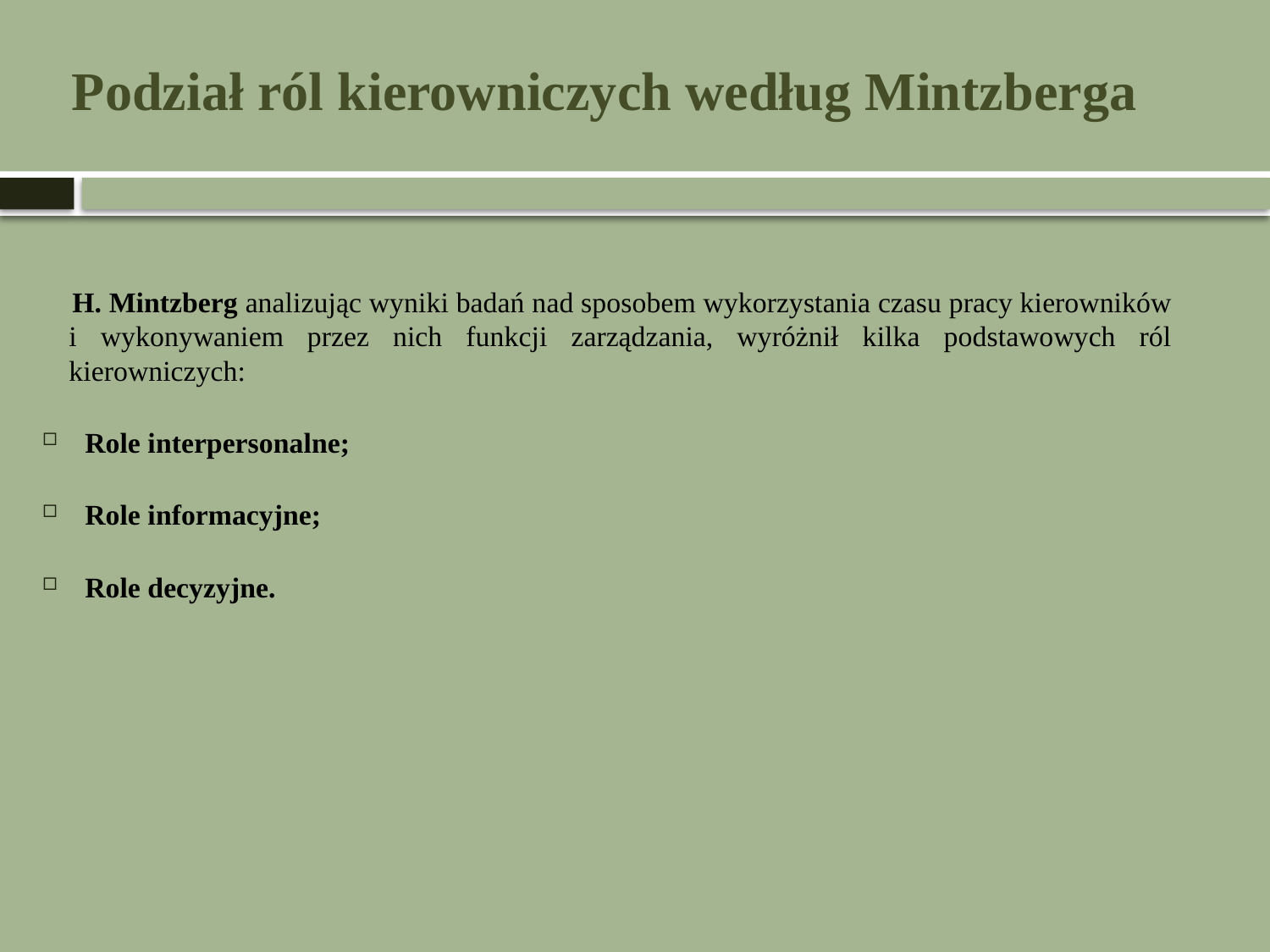

# Podział ról kierowniczych według Mintzberga
    H. Mintzberg analizując wyniki badań nad sposobem wykorzystania czasu pracy kierowników i wykonywaniem przez nich funkcji zarządzania, wyróżnił kilka podstawowych ról kierowniczych:

Role interpersonalne;

Role informacyjne;

Role decyzyjne.